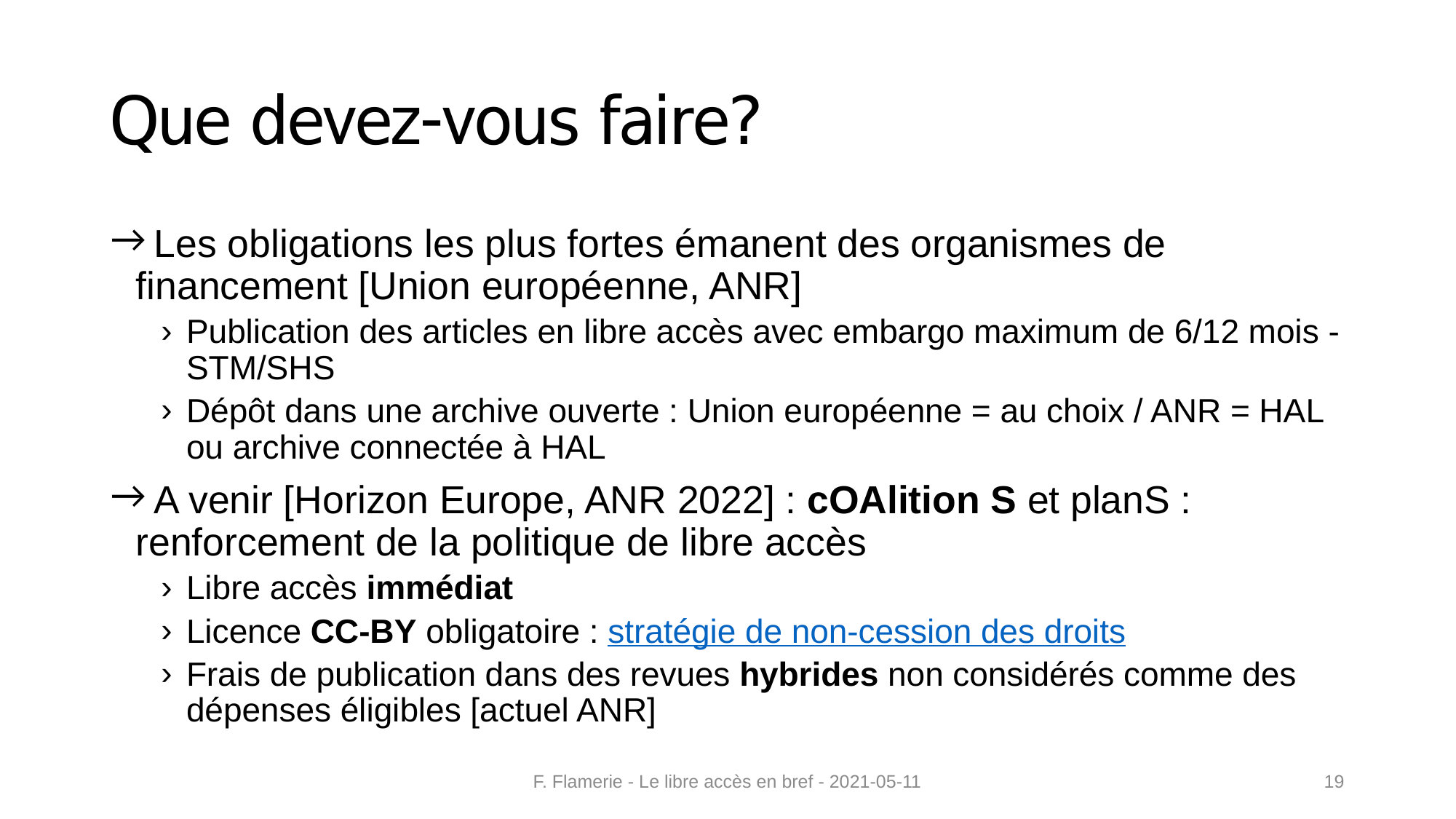

# Que devez-vous faire?
 Les obligations les plus fortes émanent des organismes de financement [Union européenne, ANR]
Publication des articles en libre accès avec embargo maximum de 6/12 mois - STM/SHS
Dépôt dans une archive ouverte : Union européenne = au choix / ANR = HAL ou archive connectée à HAL
 A venir [Horizon Europe, ANR 2022] : cOAlition S et planS : renforcement de la politique de libre accès
Libre accès immédiat
Licence CC-BY obligatoire : stratégie de non-cession des droits
Frais de publication dans des revues hybrides non considérés comme des dépenses éligibles [actuel ANR]
F. Flamerie - Le libre accès en bref - 2021-05-11
19